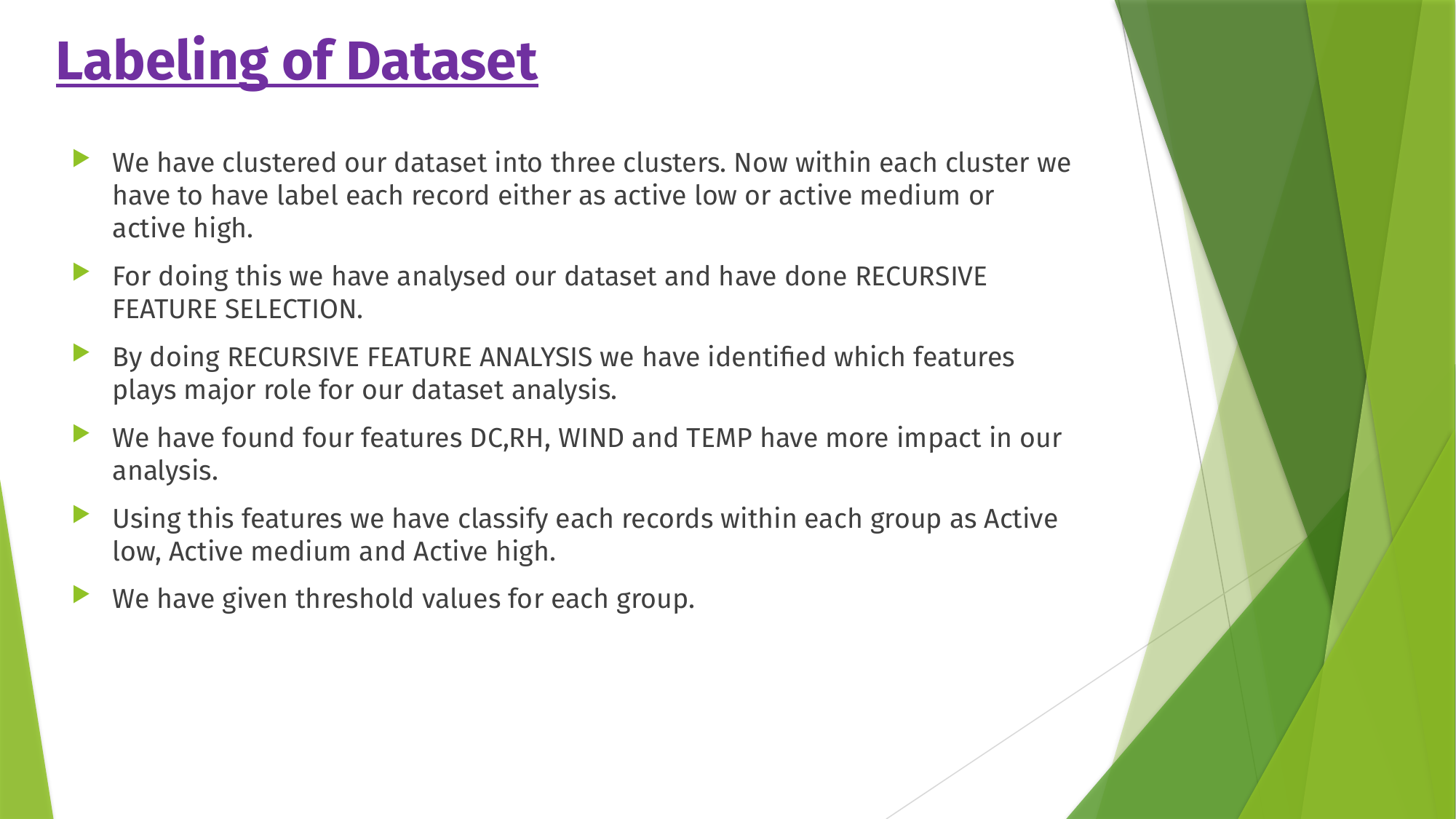

# Labeling of Dataset
We have clustered our dataset into three clusters. Now within each cluster we have to have label each record either as active low or active medium or active high.
For doing this we have analysed our dataset and have done RECURSIVE FEATURE SELECTION.
By doing RECURSIVE FEATURE ANALYSIS we have identified which features plays major role for our dataset analysis.
We have found four features DC,RH, WIND and TEMP have more impact in our analysis.
Using this features we have classify each records within each group as Active low, Active medium and Active high.
We have given threshold values for each group.